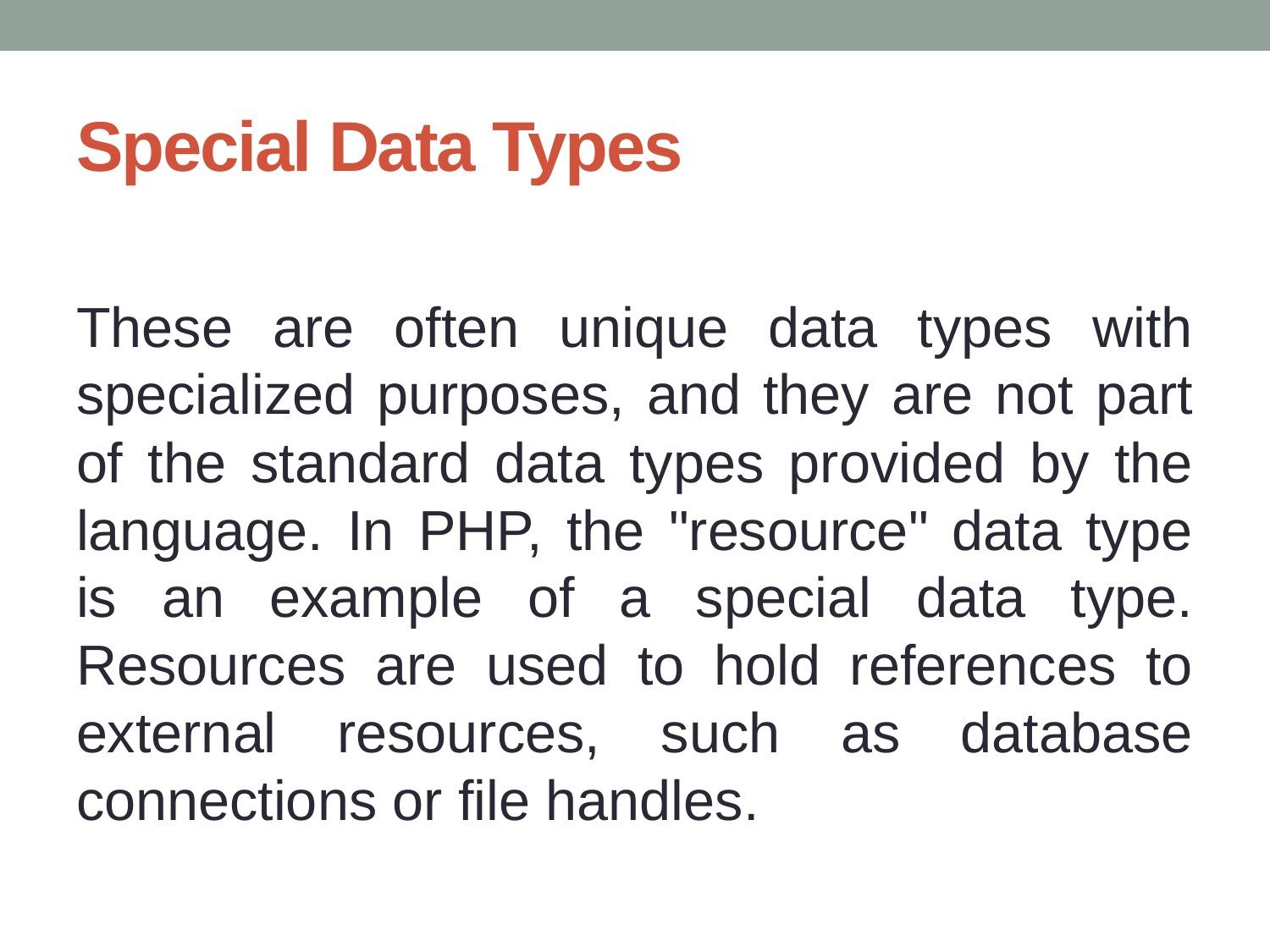

# Special Data Types

These are often unique data types with specialized purposes, and they are not part of the standard data types provided by the language. In PHP, the "resource" data type is an example of a special data type. Resources are used to hold references to external resources, such as database connections or file handles.